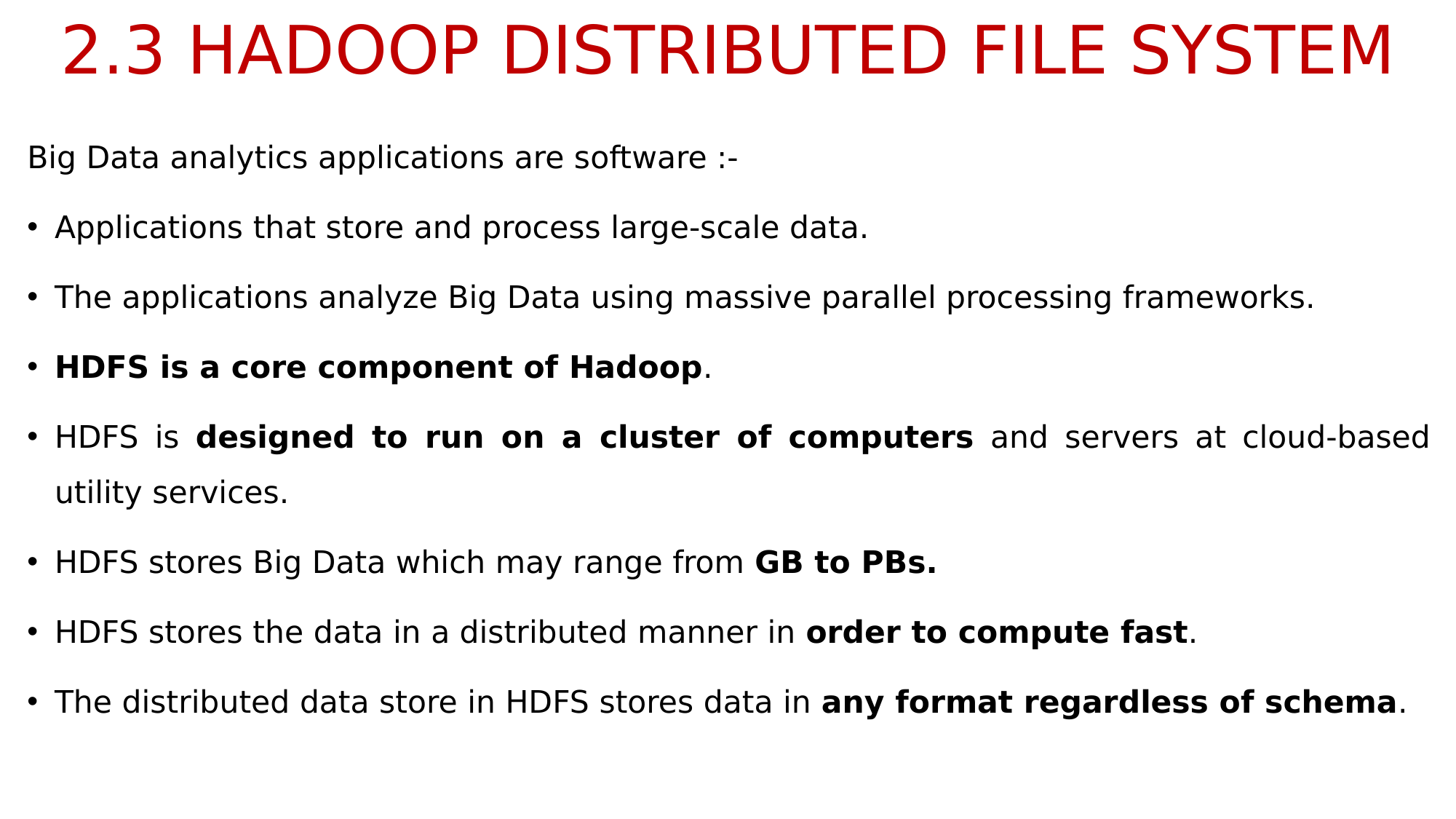

# 2.3 HADOOP DISTRIBUTED FILE SYSTEM
Big Data analytics applications are software :-
Applications that store and process large-scale data.
The applications analyze Big Data using massive parallel processing frameworks.
HDFS is a core component of Hadoop.
HDFS is designed to run on a cluster of computers and servers at cloud-based utility services.
HDFS stores Big Data which may range from GB to PBs.
HDFS stores the data in a distributed manner in order to compute fast.
The distributed data store in HDFS stores data in any format regardless of schema.